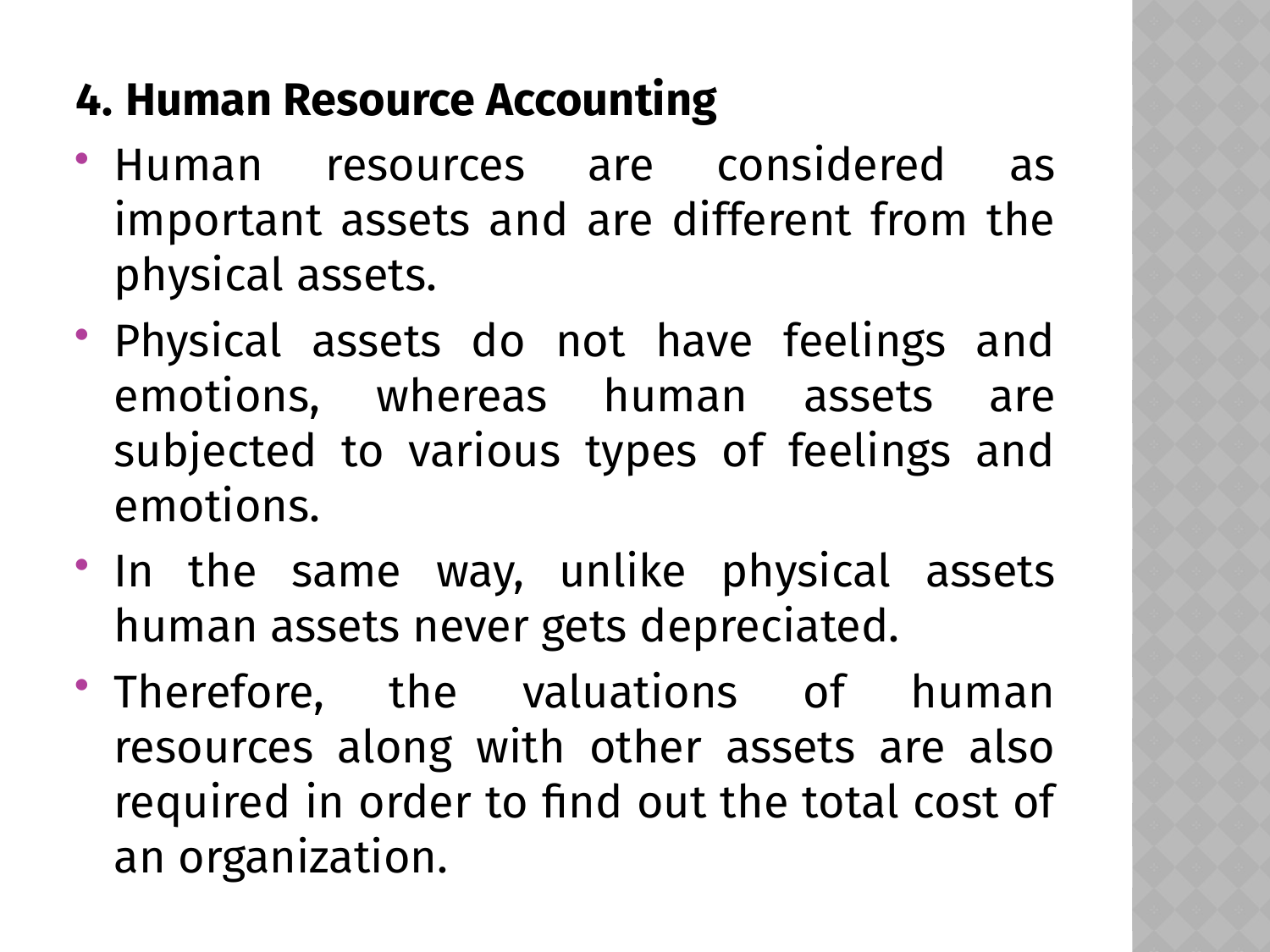

4. Human Resource Accounting
Human resources are considered as important assets and are different from the physical assets.
Physical assets do not have feelings and emotions, whereas human assets are subjected to various types of feelings and emotions.
In the same way, unlike physical assets human assets never gets depreciated.
Therefore, the valuations of human resources along with other assets are also required in order to find out the total cost of an organization.